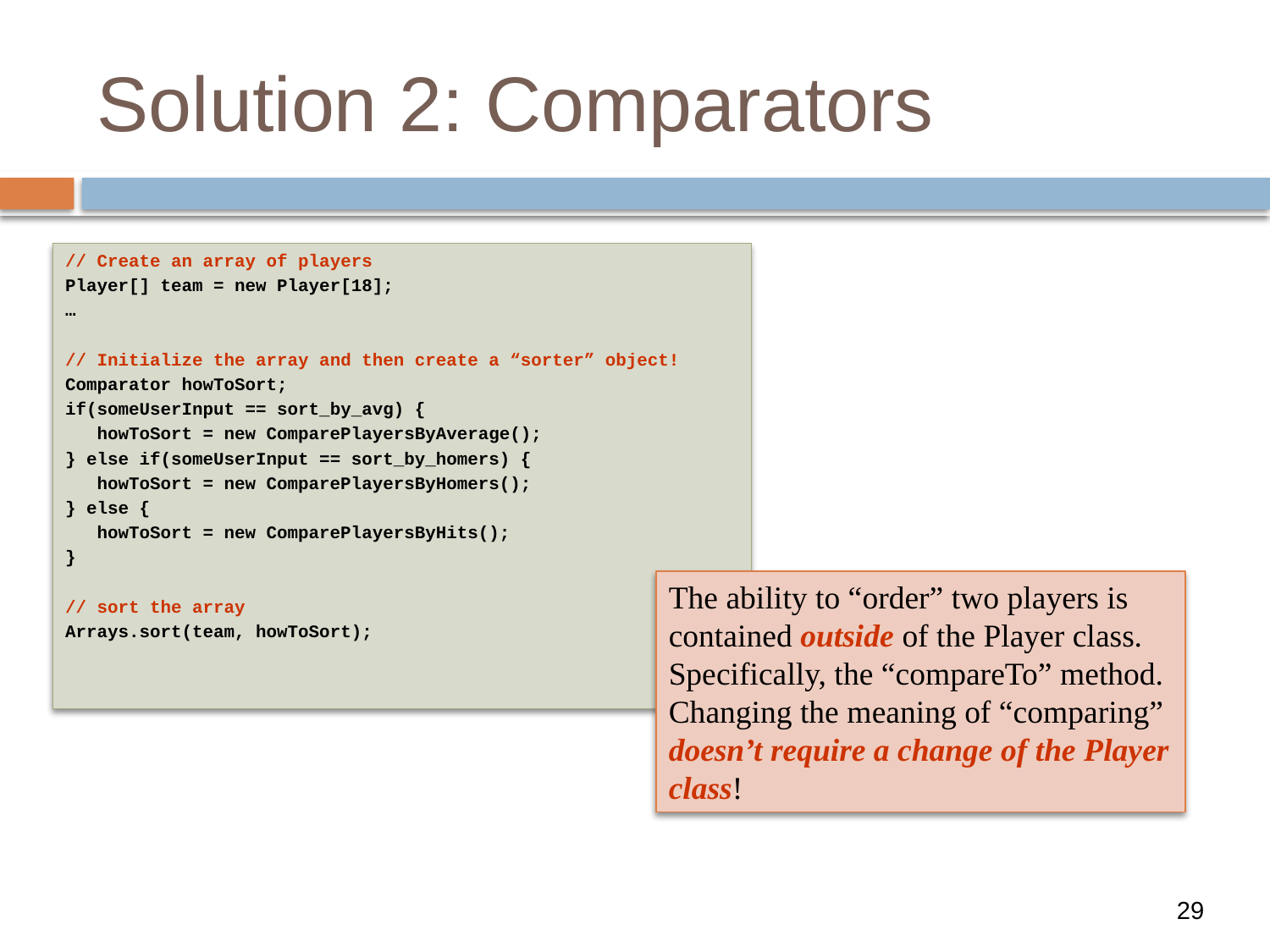

# Solution 2: Comparators
// Create an array of players
Player[] team = new Player[18];
…

// Initialize the array and then create a “sorter” object!
Comparator howToSort;
if(someUserInput == sort_by_avg) {
   howToSort = new ComparePlayersByAverage();
} else if(someUserInput == sort_by_homers) {
   howToSort = new ComparePlayersByHomers();
} else {
   howToSort = new ComparePlayersByHits();
}

// sort the array
Arrays.sort(team, howToSort);

The ability to “order” two players is contained outside of the Player class.  Specifically, the “compareTo” method.  Changing the meaning of “comparing” doesn’t require a change of the Player class!